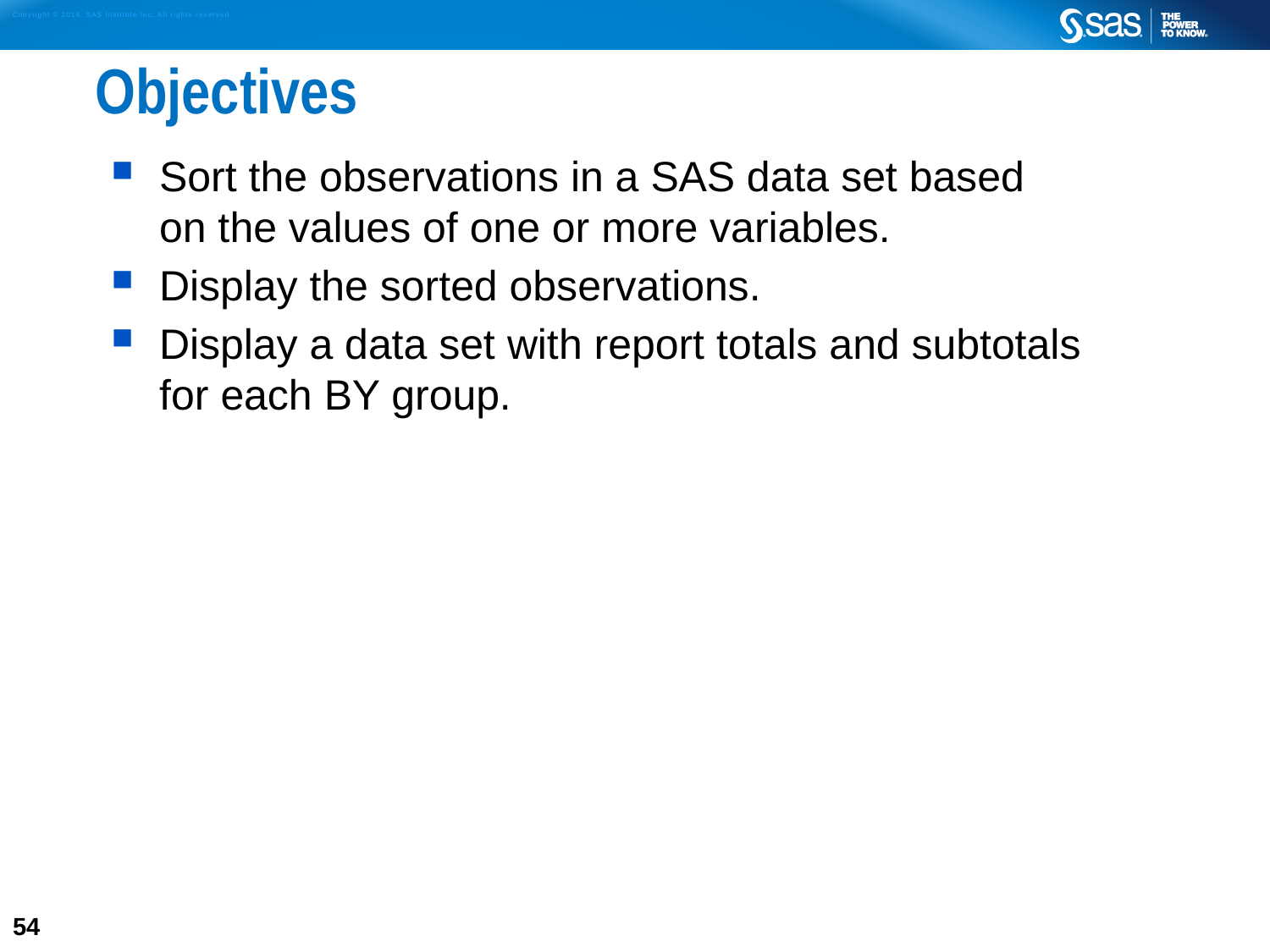

# Objectives
Sort the observations in a SAS data set based
on the values of one or more variables.
Display the sorted observations.
Display a data set with report totals and subtotals
for each BY group.
54